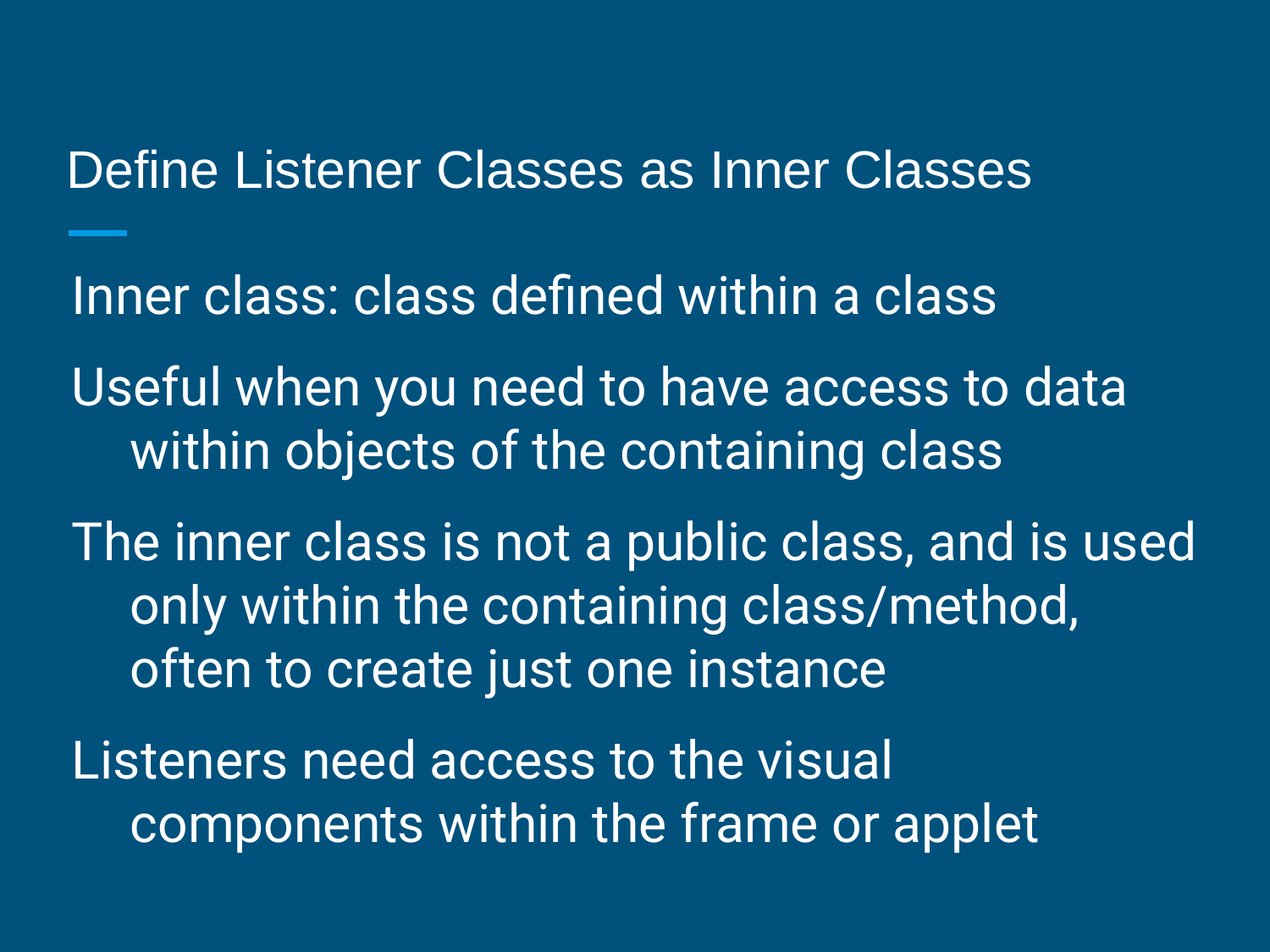

# Define Listener Classes as Inner Classes
Inner class: class defined within a class
Useful when you need to have access to data within objects of the containing class
The inner class is not a public class, and is used only within the containing class/method, often to create just one instance
Listeners need access to the visual components within the frame or applet